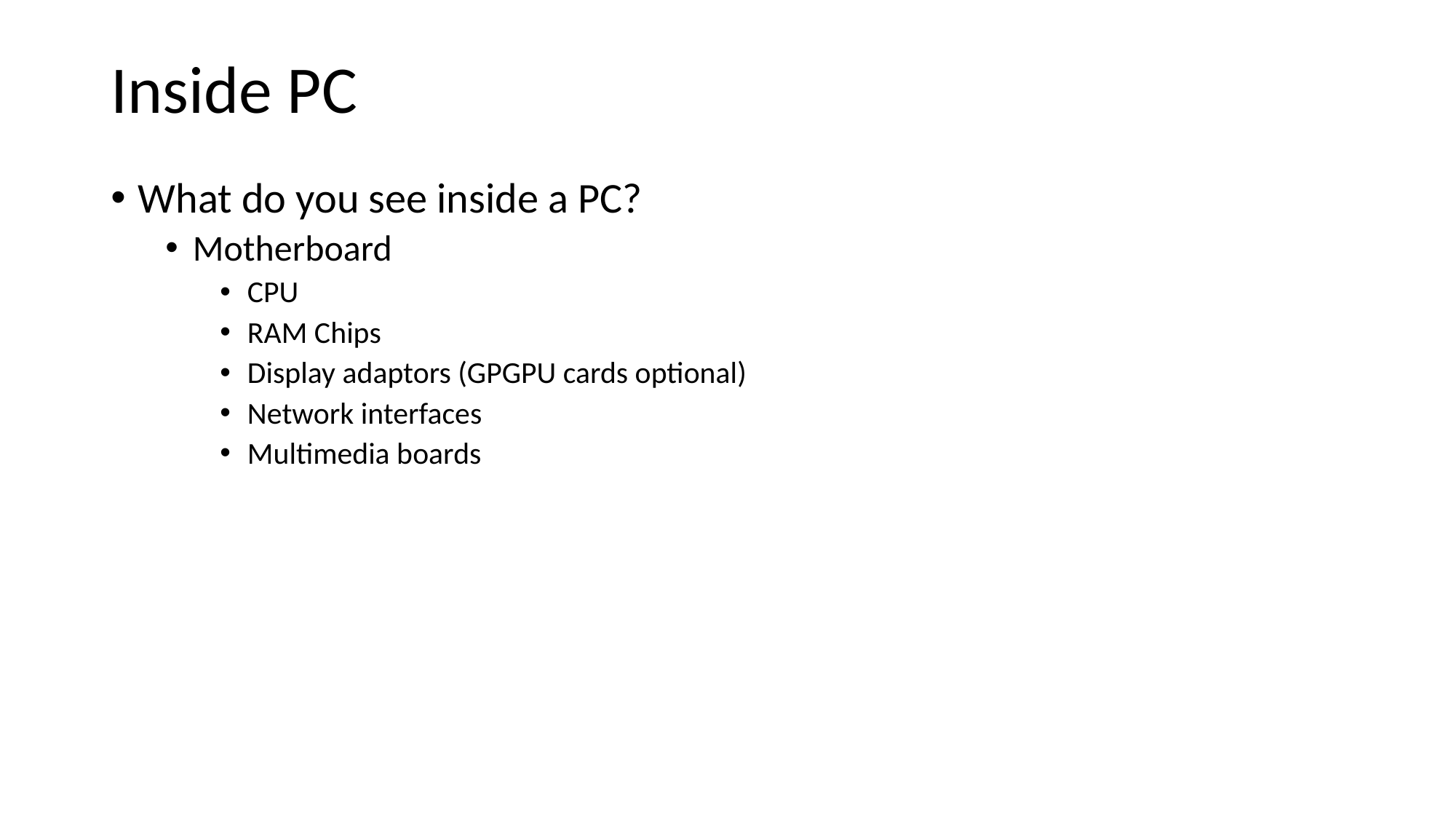

# Inside PC
What do you see inside a PC?
Motherboard
CPU
RAM Chips
Display adaptors (GPGPU cards optional)
Network interfaces
Multimedia boards